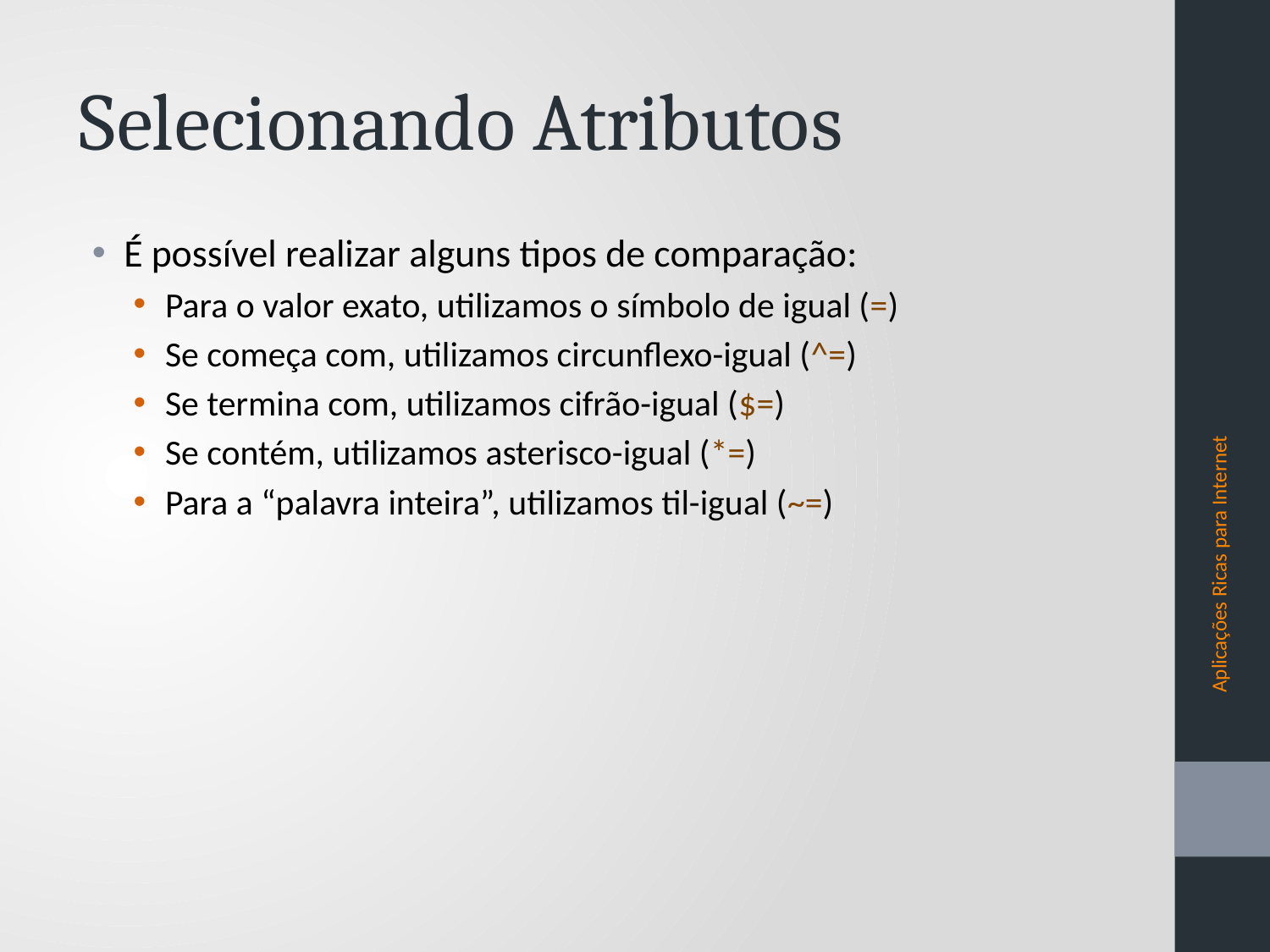

# Selecionando Atributos
É possível realizar alguns tipos de comparação:
Para o valor exato, utilizamos o símbolo de igual (=)
Se começa com, utilizamos circunflexo-igual (^=)
Se termina com, utilizamos cifrão-igual ($=)
Se contém, utilizamos asterisco-igual (*=)
Para a “palavra inteira”, utilizamos til-igual (~=)
Aplicações Ricas para Internet